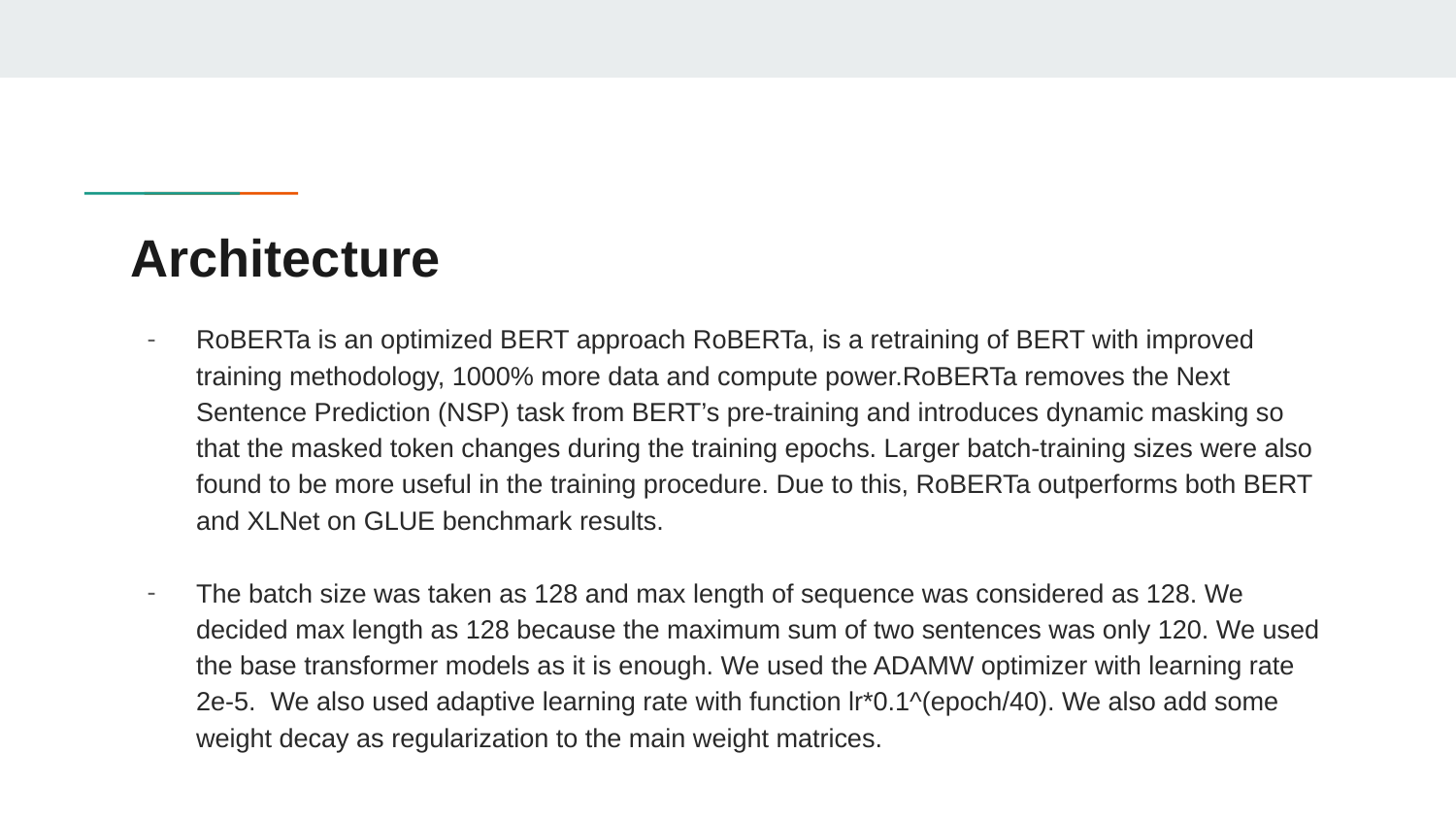

# Architecture
RoBERTa is an optimized BERT approach RoBERTa, is a retraining of BERT with improved training methodology, 1000% more data and compute power.RoBERTa removes the Next Sentence Prediction (NSP) task from BERT’s pre-training and introduces dynamic masking so that the masked token changes during the training epochs. Larger batch-training sizes were also found to be more useful in the training procedure. Due to this, RoBERTa outperforms both BERT and XLNet on GLUE benchmark results.

The batch size was taken as 128 and max length of sequence was considered as 128. We decided max length as 128 because the maximum sum of two sentences was only 120. We used the base transformer models as it is enough. We used the ADAMW optimizer with learning rate 2e-5.  We also used adaptive learning rate with function lr*0.1^(epoch/40). We also add some weight decay as regularization to the main weight matrices.